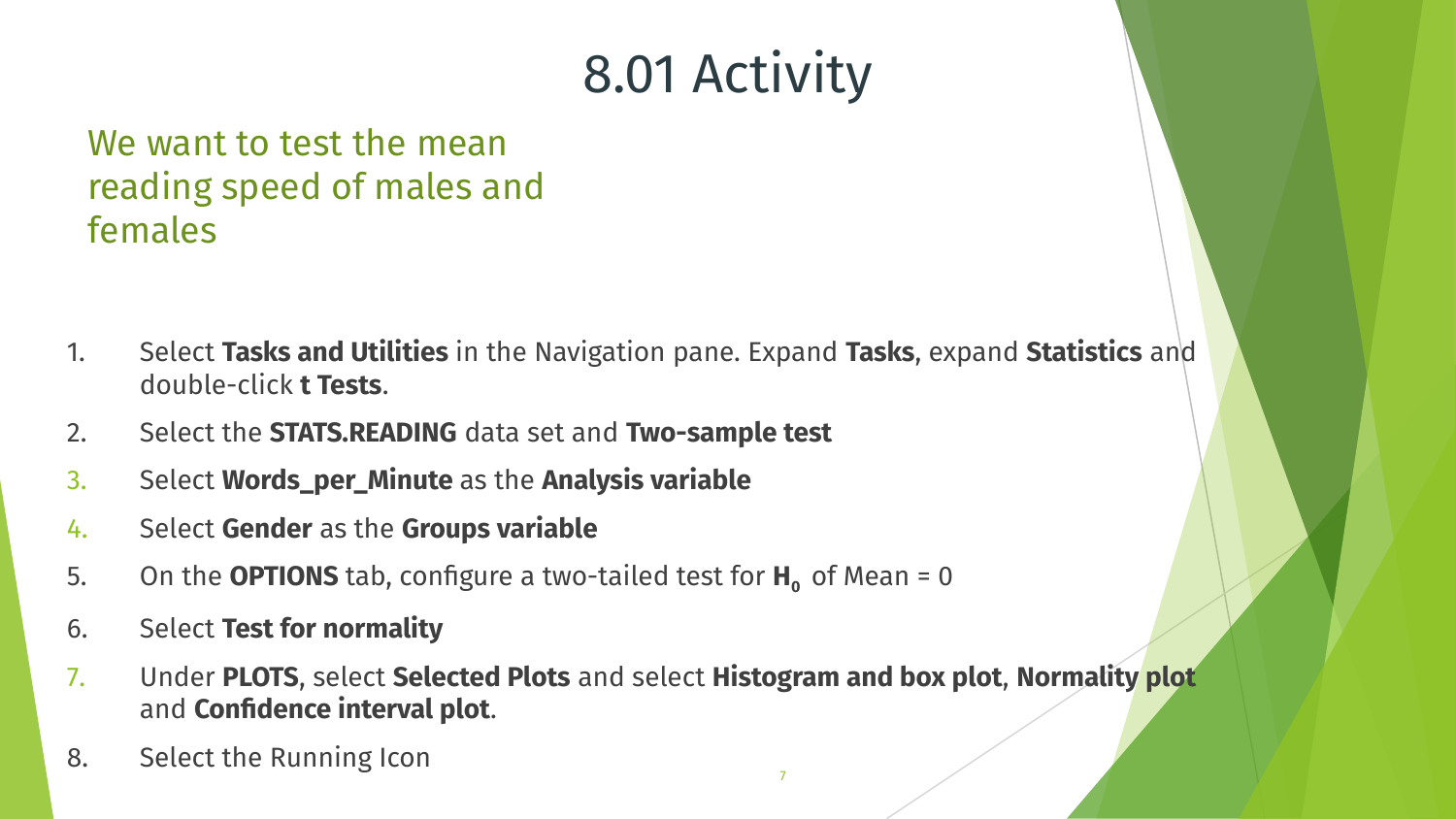

# 8.01 Activity
We want to test the mean reading speed of males and females

Select Tasks and Utilities in the Navigation pane. Expand Tasks, expand Statistics and double-click t Tests.
Select the STATS.READING data set and Two-sample test
Select Words_per_Minute as the Analysis variable
Select Gender as the Groups variable
On the OPTIONS tab, configure a two-tailed test for H0  of Mean = 0
Select Test for normality
Under PLOTS, select Selected Plots and select Histogram and box plot, Normality plot and Confidence interval plot.
Select the Running Icon
7